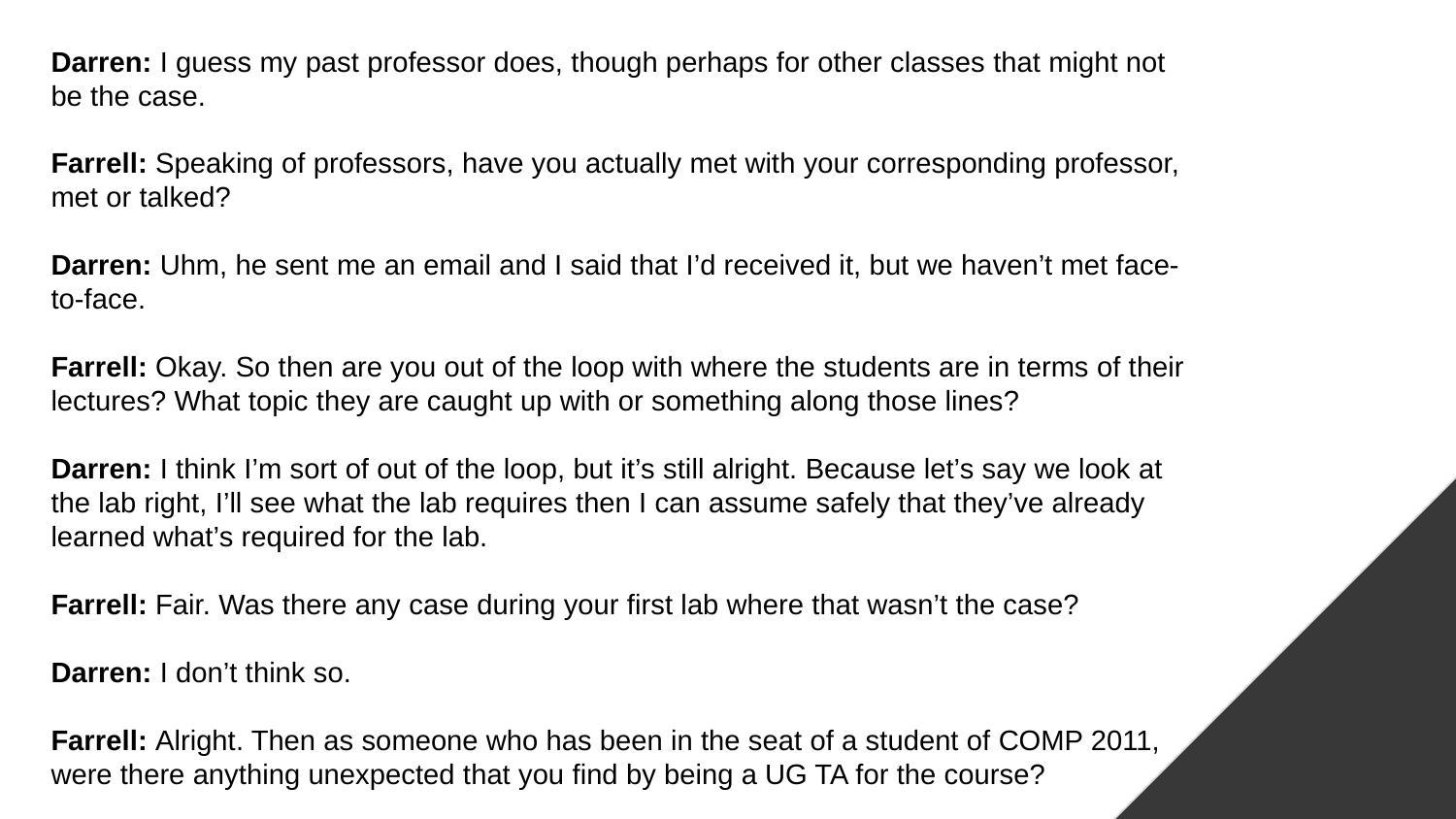

Darren: I guess my past professor does, though perhaps for other classes that might not be the case.

Farrell: Speaking of professors, have you actually met with your corresponding professor, met or talked?

Darren: Uhm, he sent me an email and I said that I’d received it, but we haven’t met face-to-face.

Farrell: Okay. So then are you out of the loop with where the students are in terms of their lectures? What topic they are caught up with or something along those lines?

Darren: I think I’m sort of out of the loop, but it’s still alright. Because let’s say we look at the lab right, I’ll see what the lab requires then I can assume safely that they’ve already learned what’s required for the lab.

Farrell: Fair. Was there any case during your first lab where that wasn’t the case?

Darren: I don’t think so.

Farrell: Alright. Then as someone who has been in the seat of a student of COMP 2011, were there anything unexpected that you find by being a UG TA for the course?